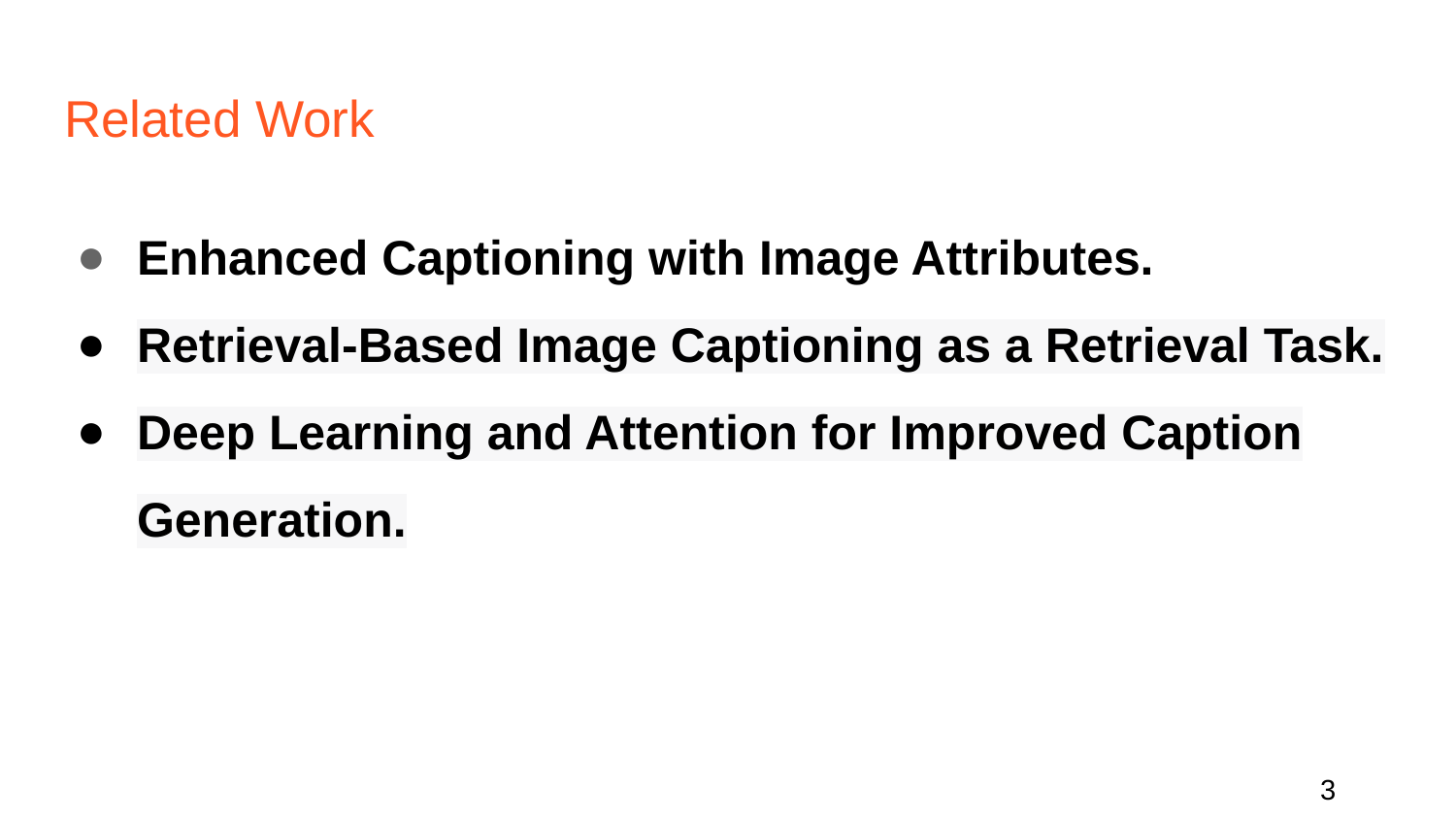

# Related Work
Enhanced Captioning with Image Attributes.
Retrieval-Based Image Captioning as a Retrieval Task.
Deep Learning and Attention for Improved Caption Generation.
3